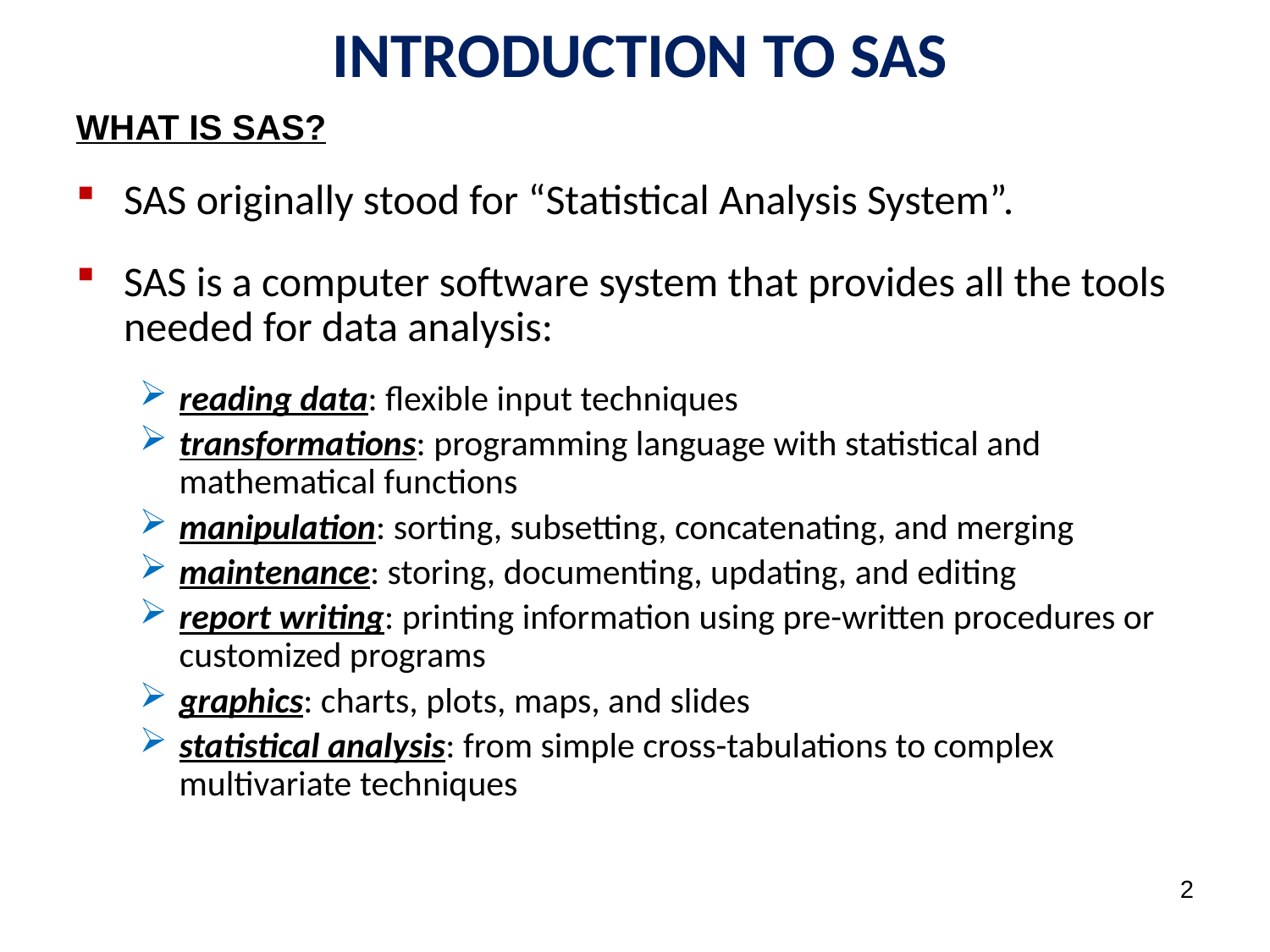

INTRODUCTION TO SAS
WHAT IS SAS?

SAS originally stood for “Statistical Analysis System”.

SAS is a computer software system that provides all the tools needed for data analysis:

reading data: flexible input techniques
transformations: programming language with statistical and mathematical functions
manipulation: sorting, subsetting, concatenating, and merging
maintenance: storing, documenting, updating, and editing
report writing: printing information using pre-written procedures or customized programs
graphics: charts, plots, maps, and slides
statistical analysis: from simple cross-tabulations to complex multivariate techniques

2